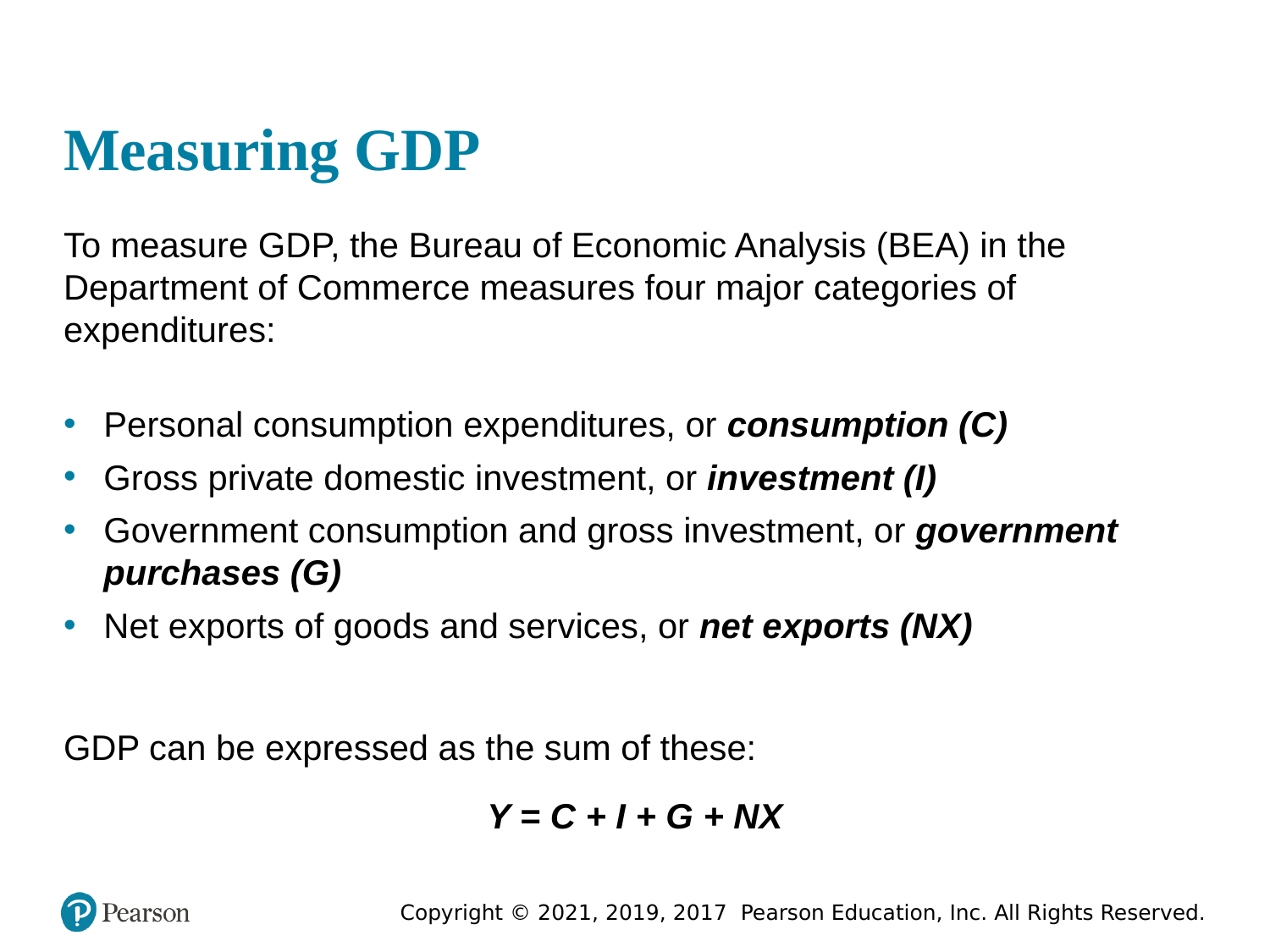

# Measuring GDP
To measure GDP, the Bureau of Economic Analysis (BEA) in the Department of Commerce measures four major categories of expenditures:

Personal consumption expenditures, or consumption (C)
Gross private domestic investment, or investment (I)
Government consumption and gross investment, or government purchases (G)
Net exports of goods and services, or net exports (NX)

GDP can be expressed as the sum of these:
Y = C + I + G + NX